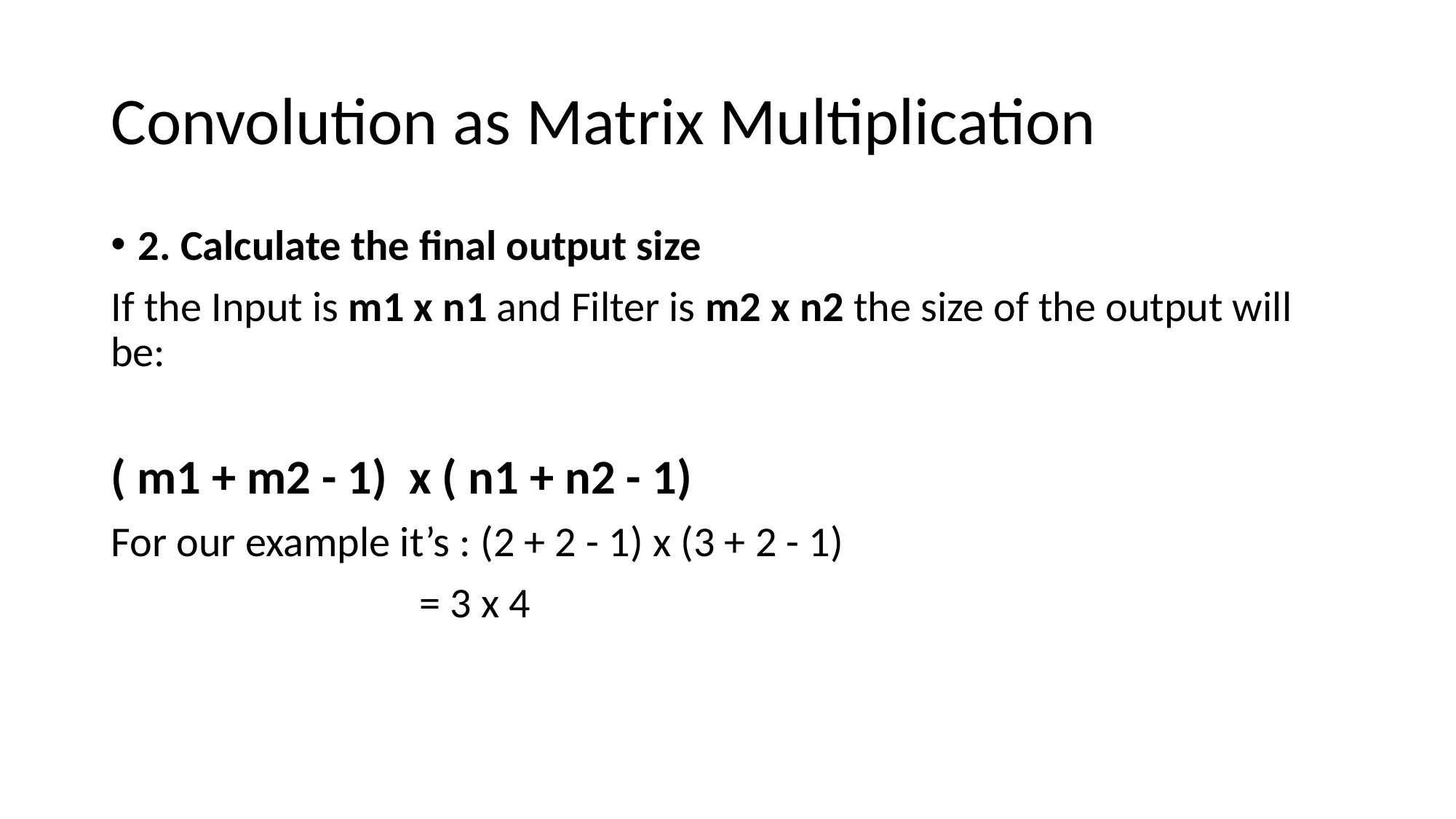

# Convolution as Matrix Multiplication
2. Calculate the final output size
If the Input is m1 x n1 and Filter is m2 x n2 the size of the output will be:

( m1 + m2 - 1)  x ( n1 + n2 - 1)
For our example it’s : (2 + 2 - 1) x (3 + 2 - 1)
                                = 3 x 4